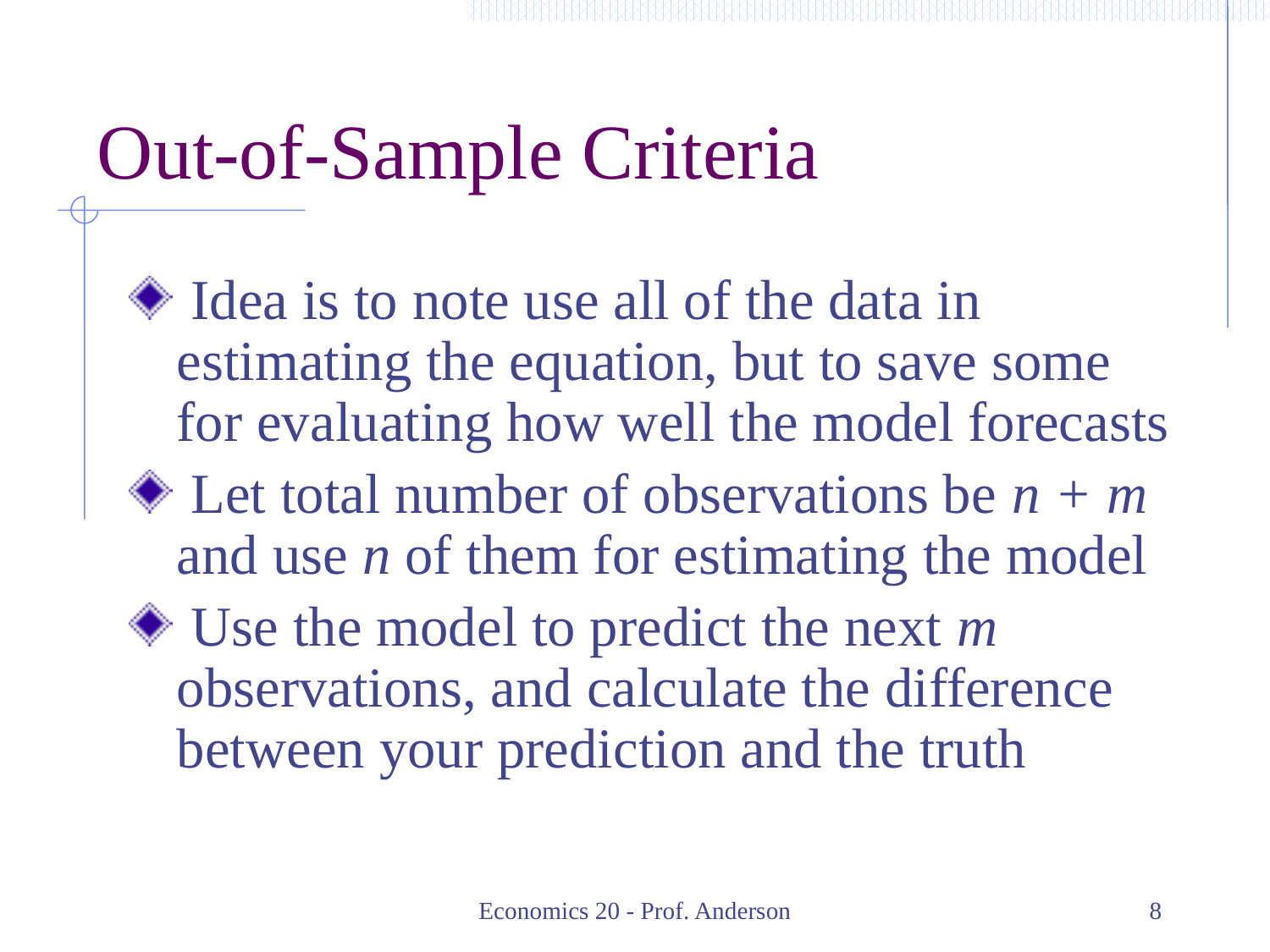

# Out-of-Sample Criteria
 Idea is to note use all of the data in estimating the equation, but to save some for evaluating how well the model forecasts
 Let total number of observations be n + m and use n of them for estimating the model
 Use the model to predict the next m observations, and calculate the difference between your prediction and the truth
Economics 20 - Prof. Anderson
8